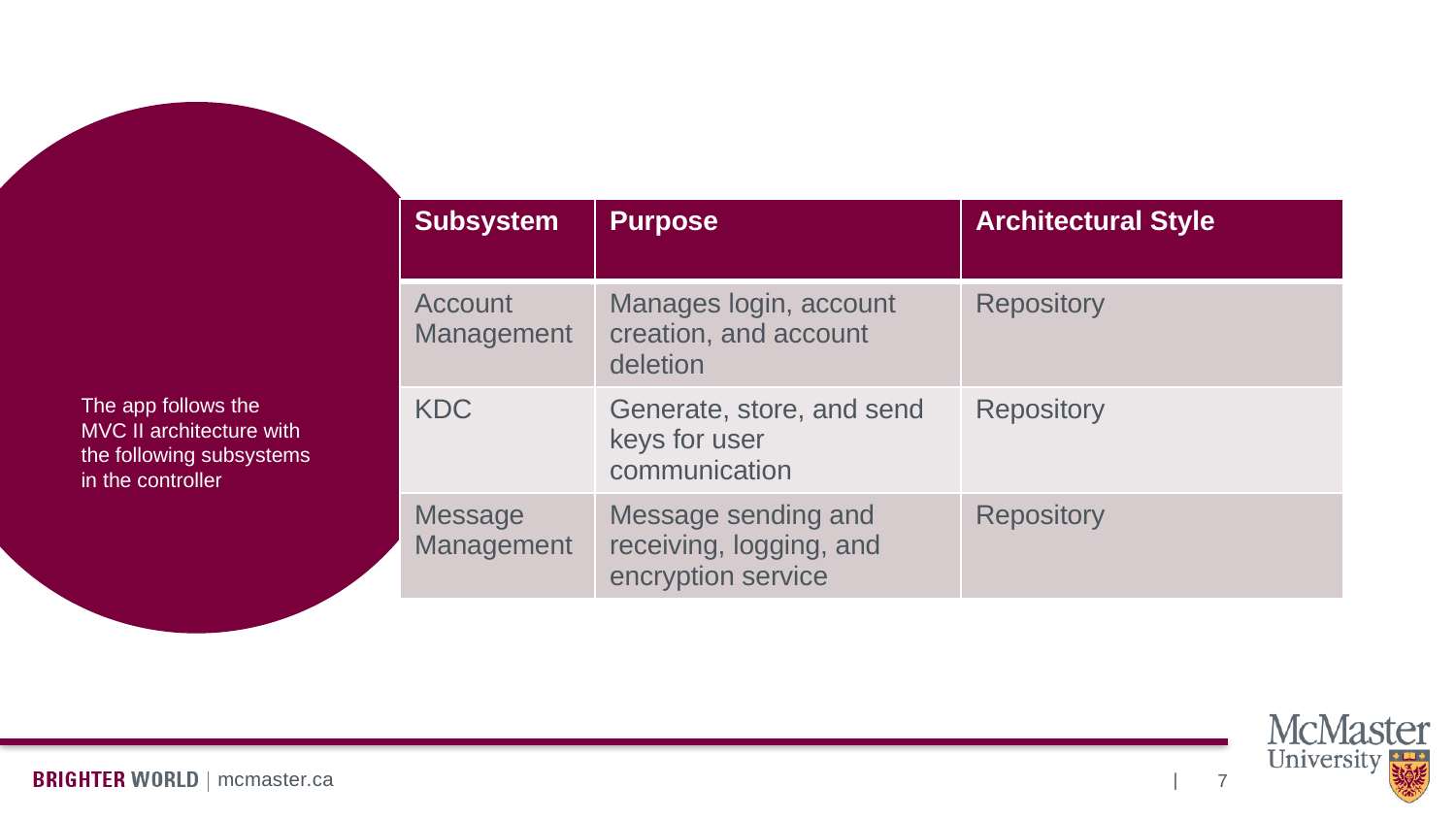

| Subsystem | Purpose | Architectural Style |
| --- | --- | --- |
| Account Management | Manages login, account creation, and account deletion | Repository |
| KDC | Generate, store, and send keys for user communication | Repository |
| Message Management | Message sending and receiving, logging, and encryption service | Repository |
# The app follows the MVC II architecture with the following subsystems in the controller
7